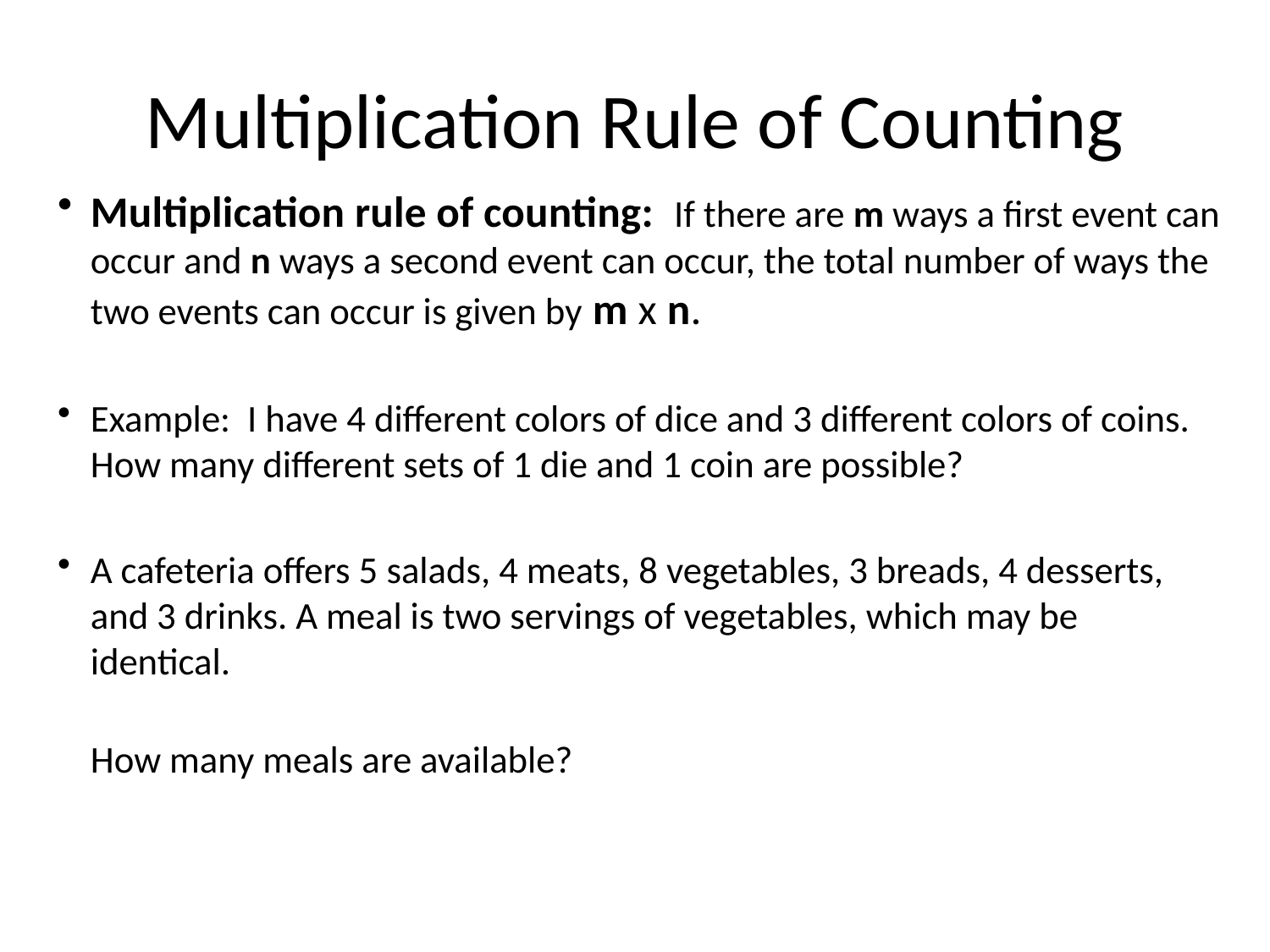

# Multiplication Rule of Counting
Multiplication rule of counting:  If there are m ways a first event can occur and n ways a second event can occur, the total number of ways the two events can occur is given by m x n.

Example:  I have 4 different colors of dice and 3 different colors of coins.  How many different sets of 1 die and 1 coin are possible?

A cafeteria offers 5 salads, 4 meats, 8 vegetables, 3 breads, 4 desserts, and 3 drinks. A meal is two servings of vegetables, which may be identical.
How many meals are available?